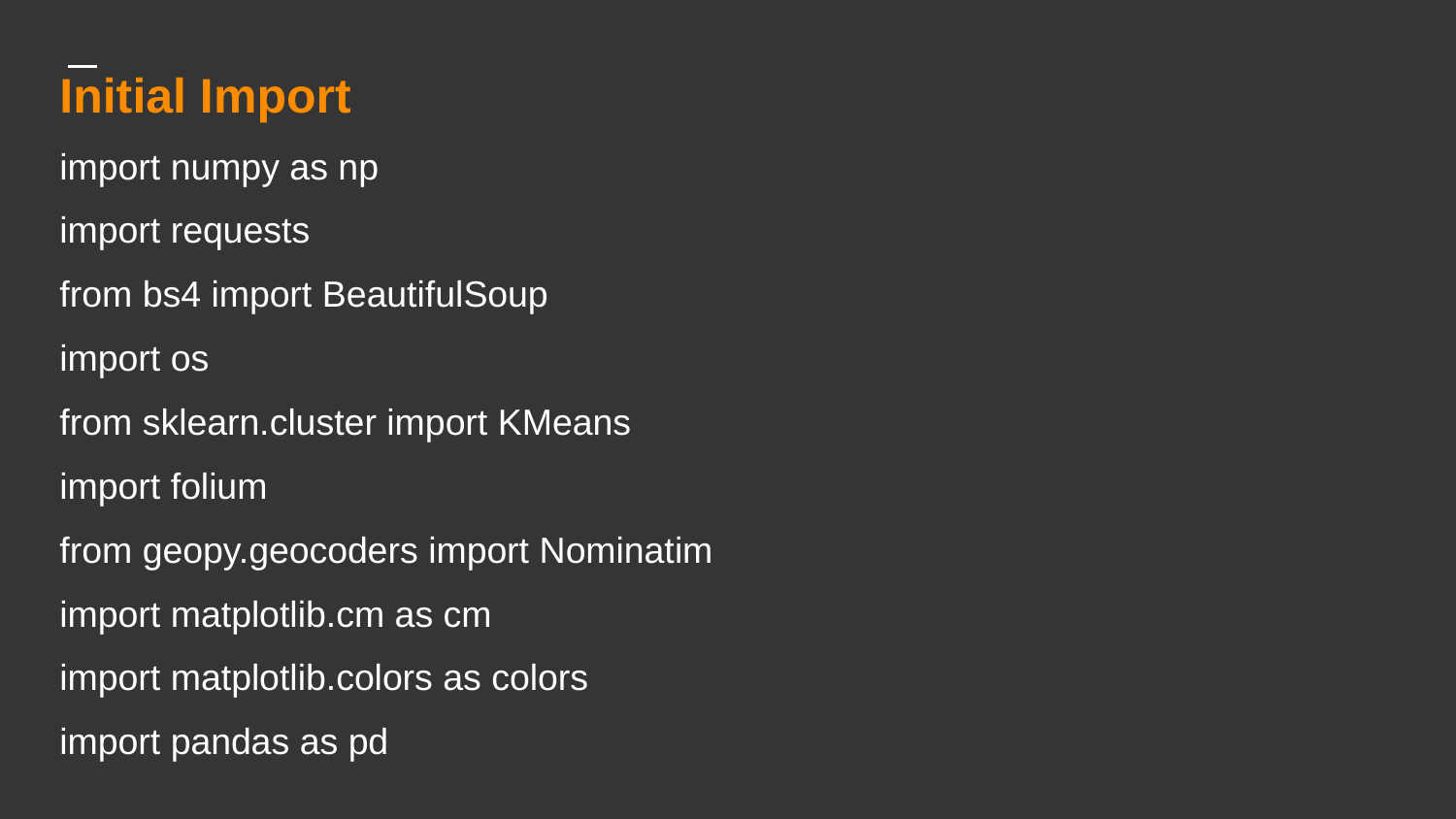

# Initial Import
import numpy as np
import requests
from bs4 import BeautifulSoup
import os
from sklearn.cluster import KMeans
import folium
from geopy.geocoders import Nominatim
import matplotlib.cm as cm
import matplotlib.colors as colors
import pandas as pd